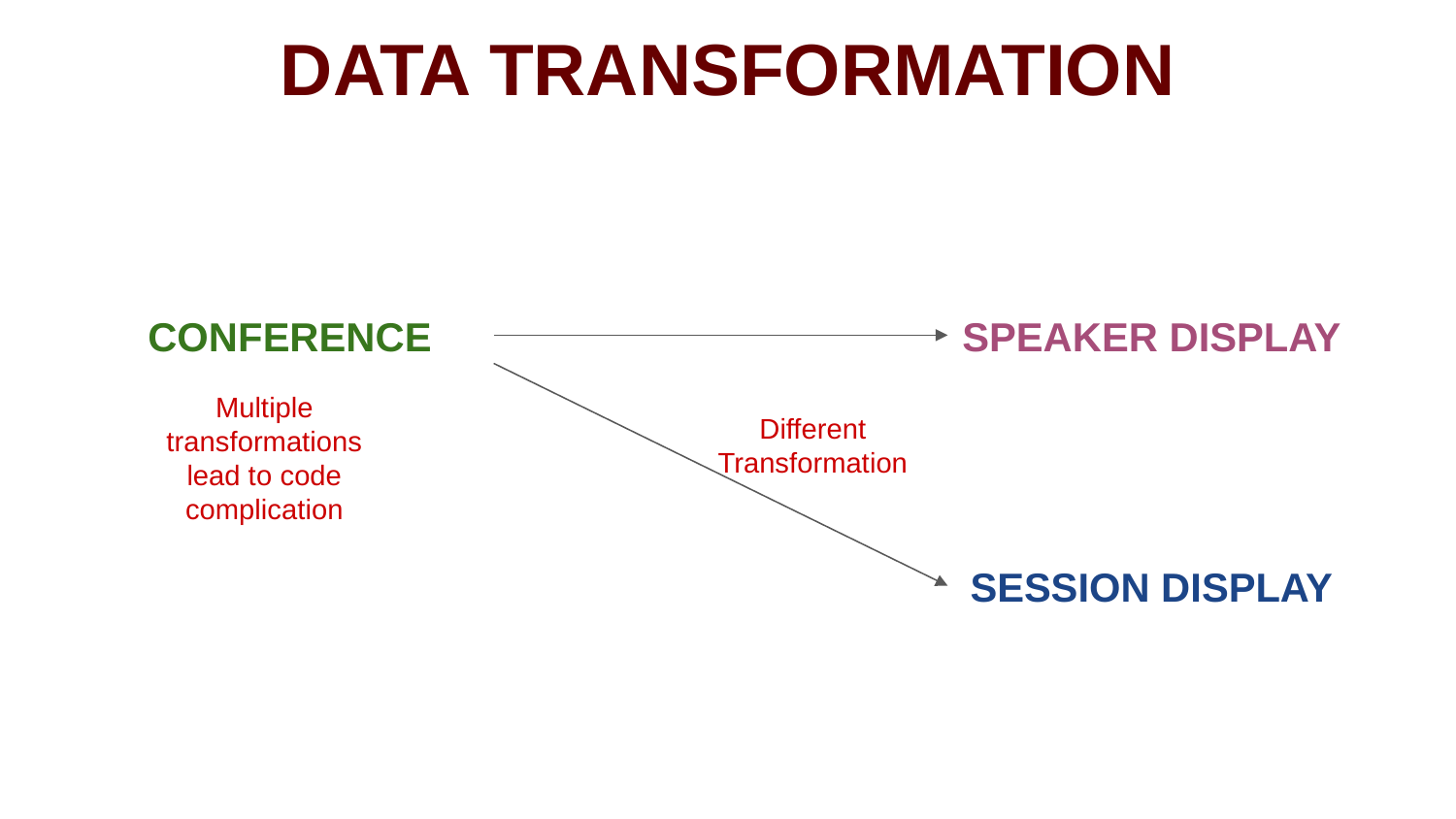

# DATA TRANSFORMATION

CONFERENCE
SPEAKER DISPLAY
Multiple transformations lead to code complication

Different Transformation
SESSION DISPLAY